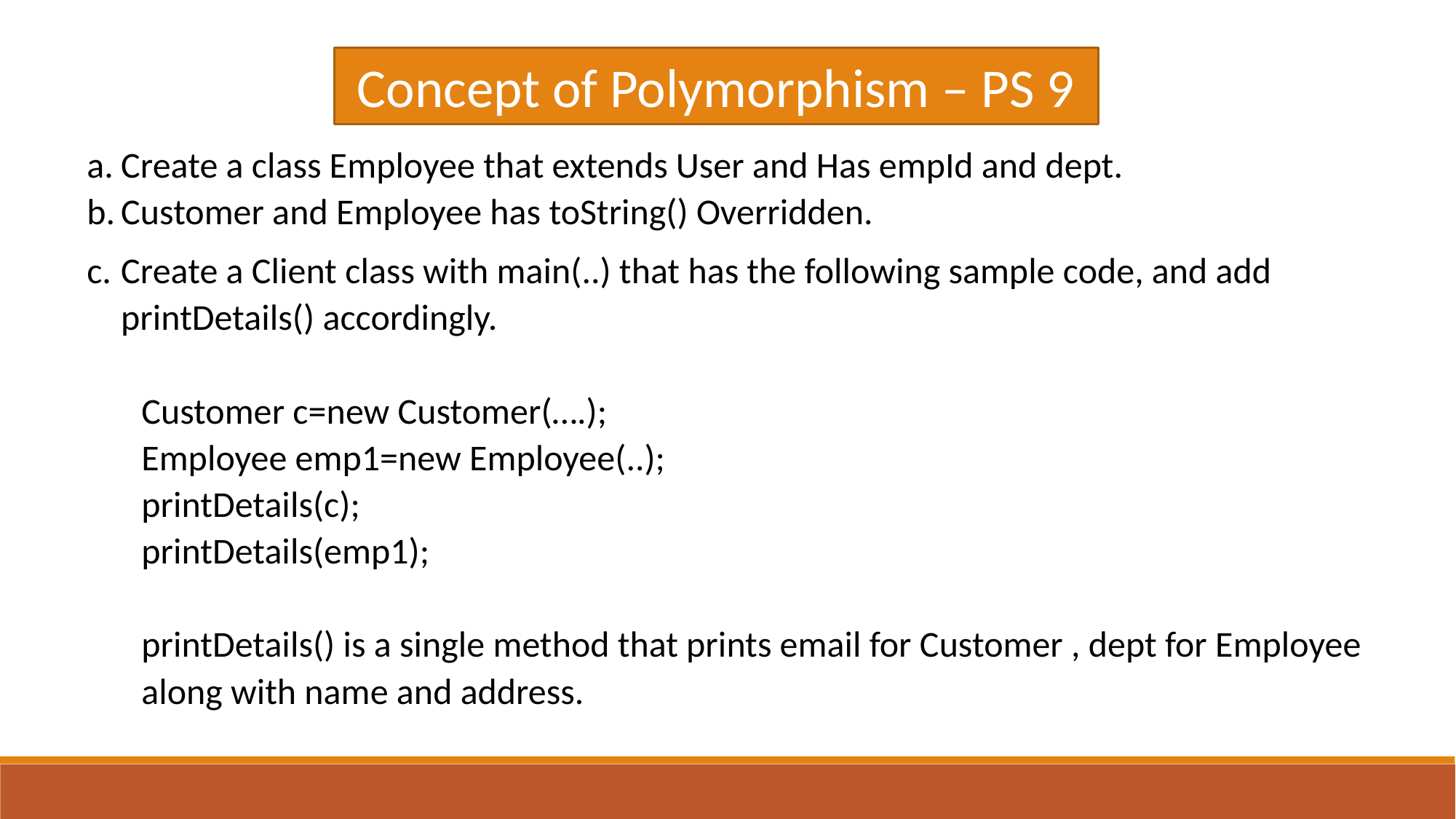

Concept of Polymorphism – PS 9
Create a class Employee that extends User and Has empId and dept.
Customer and Employee has toString() Overridden.
Create a Client class with main(..) that has the following sample code, and add printDetails() accordingly.

Customer c=new Customer(….);
Employee emp1=new Employee(..);
printDetails(c);
printDetails(emp1);

printDetails() is a single method that prints email for Customer , dept for Employee along with name and address.